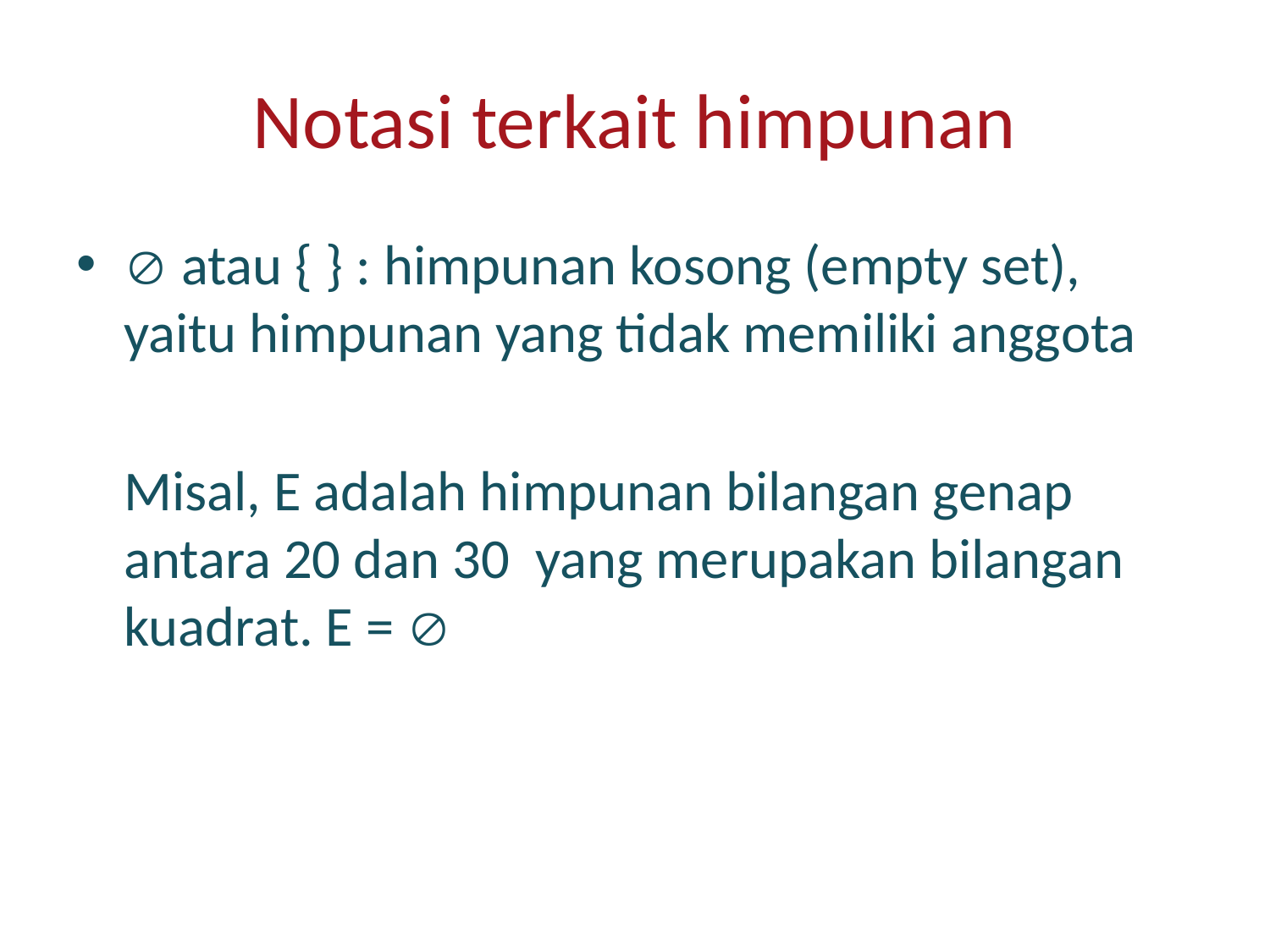

# Notasi terkait himpunan
∅ atau { } : himpunan kosong (empty set), yaitu himpunan yang tidak memiliki anggota

	Misal, E adalah himpunan bilangan genap antara 20 dan 30  yang merupakan bilangan kuadrat. E = ∅